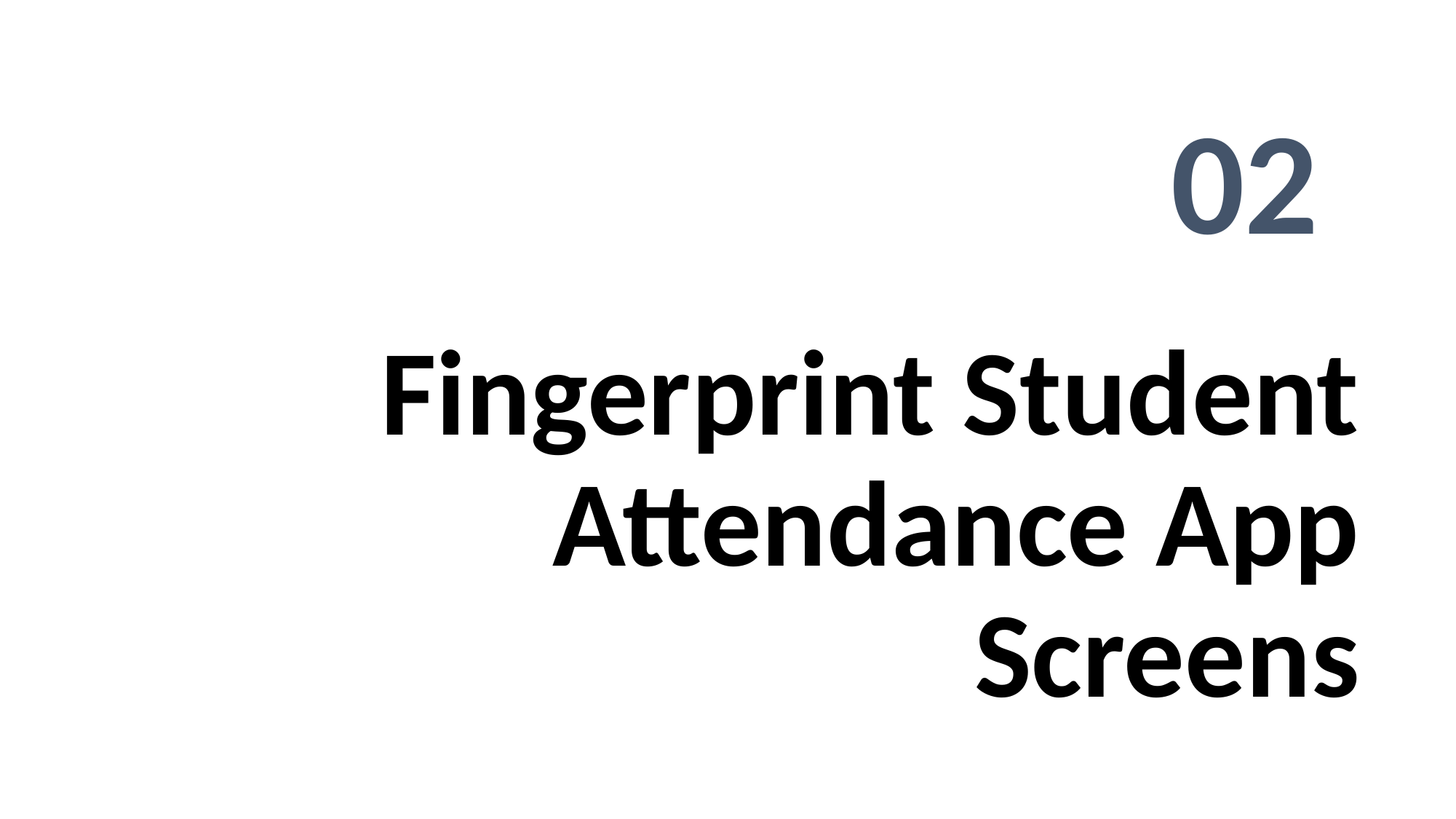

02
# Fingerprint Student Attendance App Screens